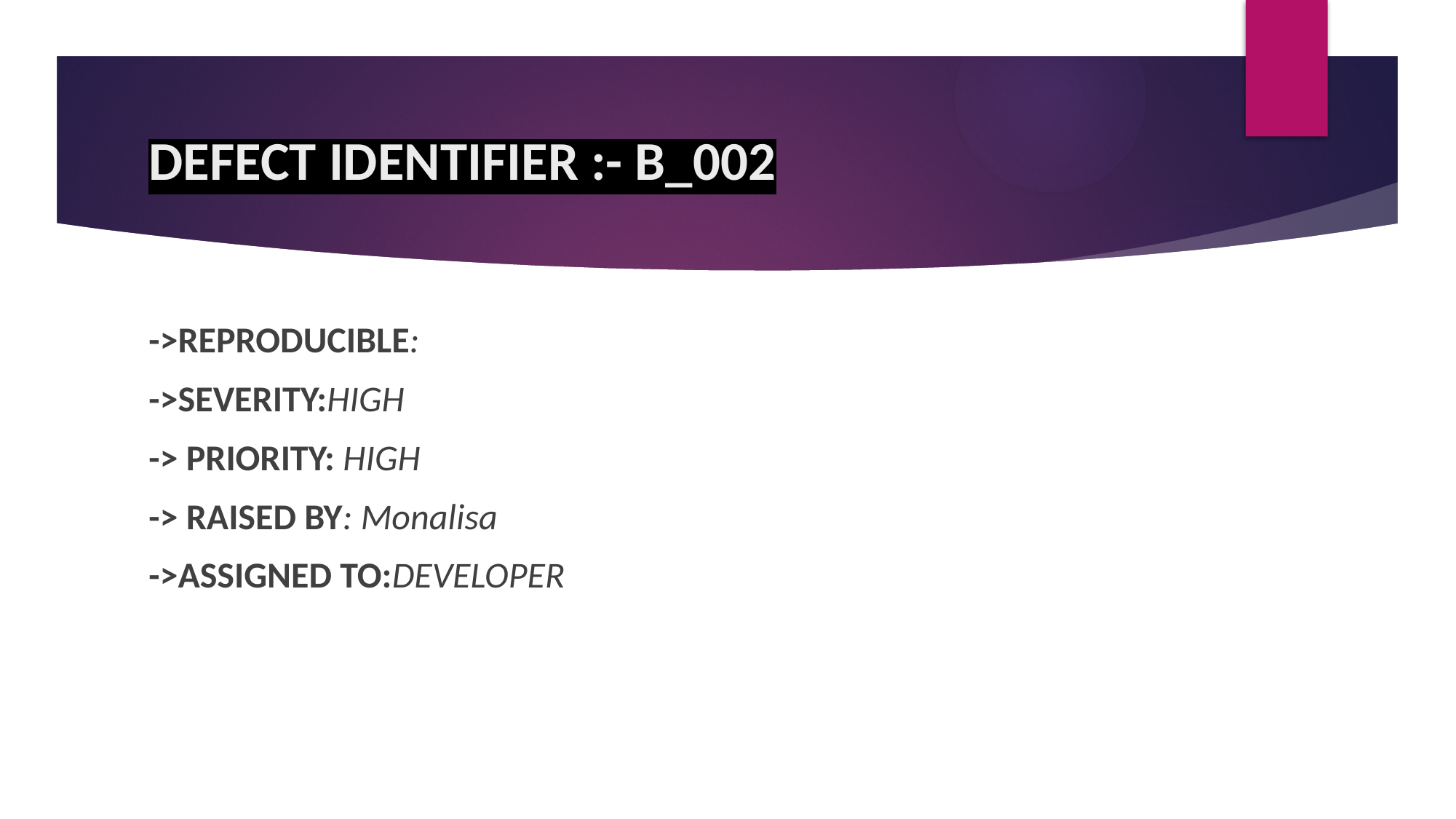

# DEFECT IDENTIFIER :- B_002
->REPRODUCIBLE:
->SEVERITY:HIGH
-> PRIORITY: HIGH
-> RAISED BY: Monalisa
->ASSIGNED TO:DEVELOPER